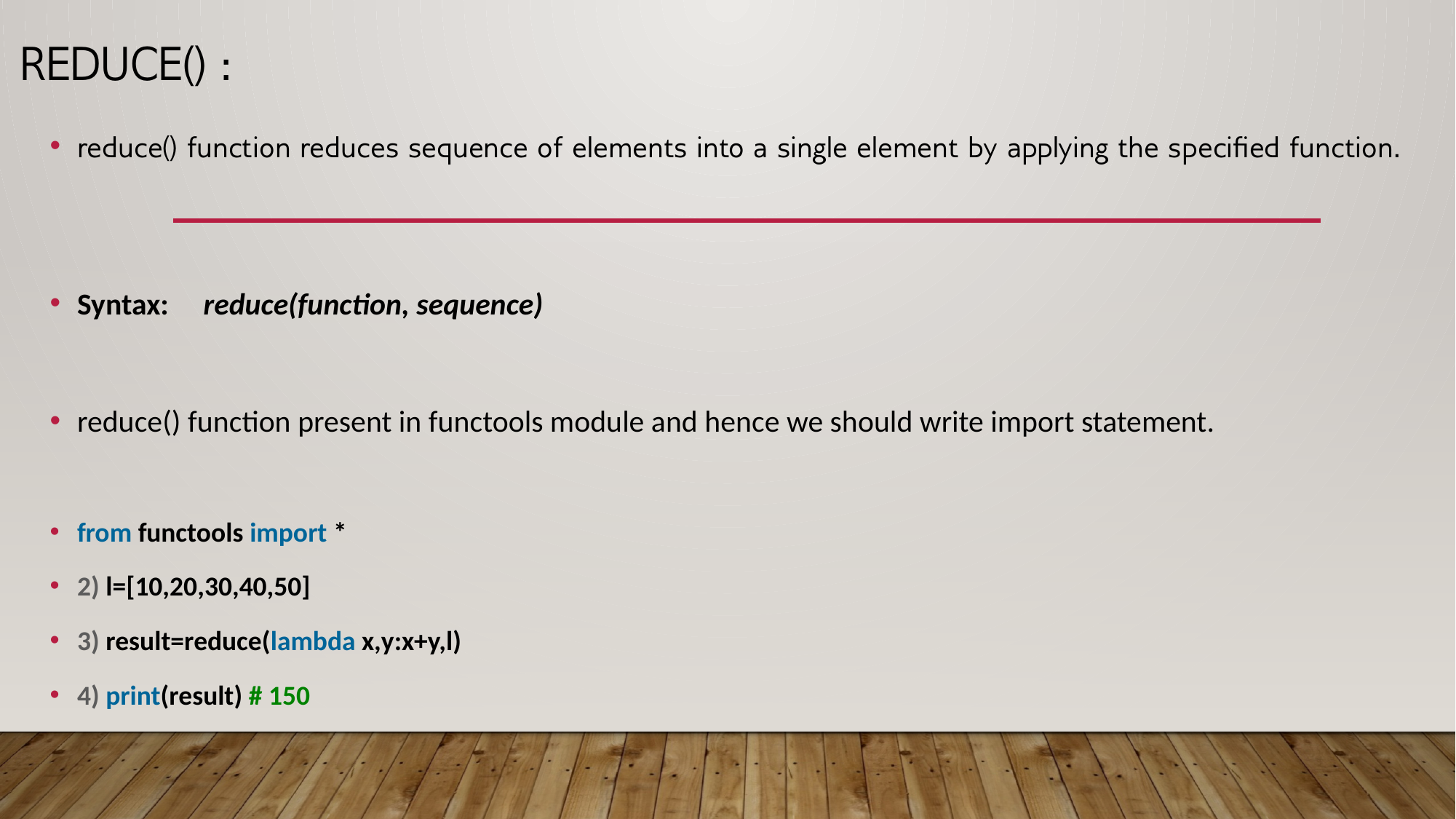

# reduce() :
reduce() function reduces sequence of elements into a single element by applying the specified function.

Syntax:     reduce(function, sequence)

reduce() function present in functools module and hence we should write import statement.

from functools import *
2) l=[10,20,30,40,50]
3) result=reduce(lambda x,y:x+y,l)
4) print(result) # 150